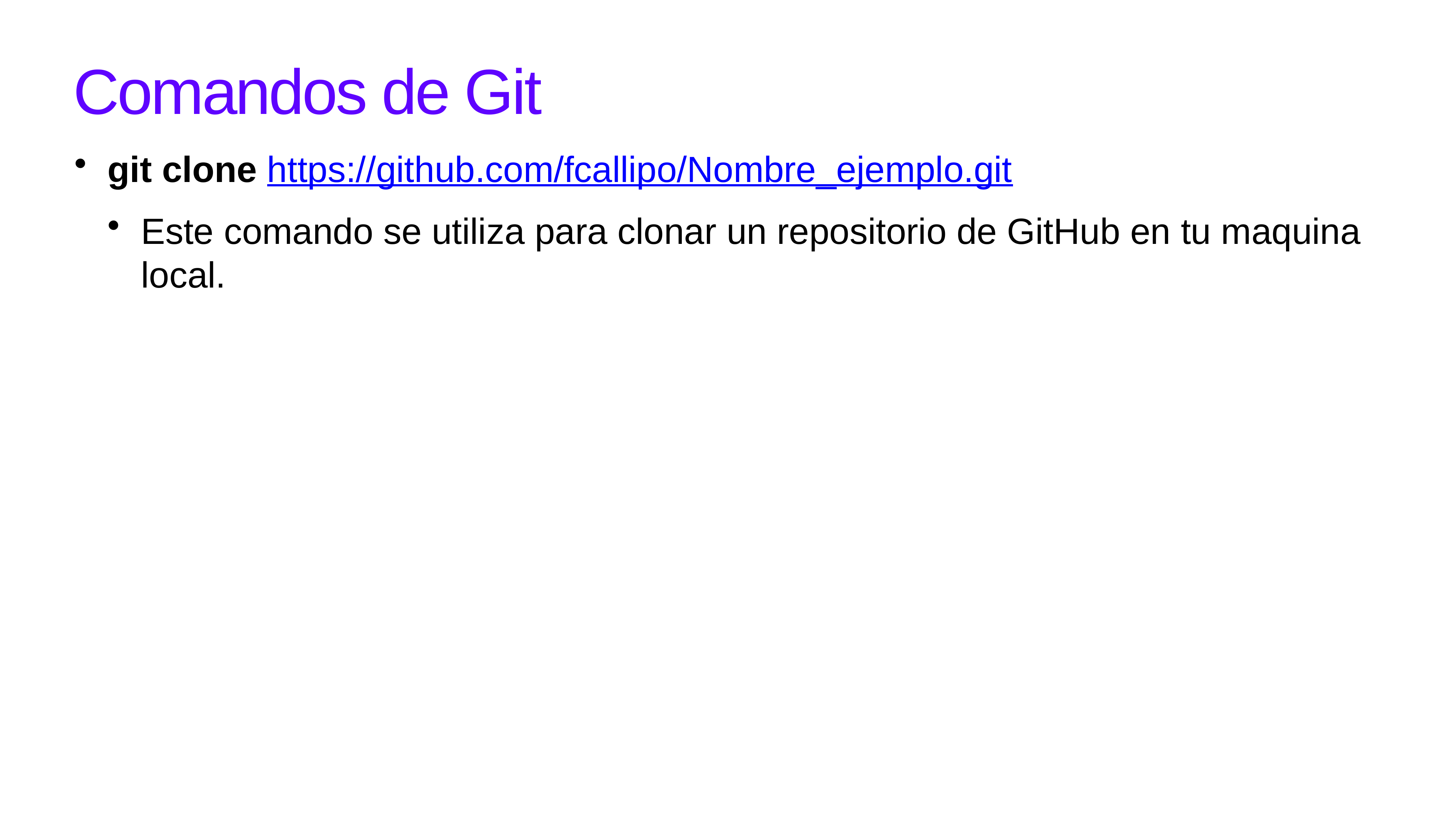

# Comandos de Git
git clone https://github.com/fcallipo/Nombre_ejemplo.git
Este comando se utiliza para clonar un repositorio de GitHub en tu maquina local.